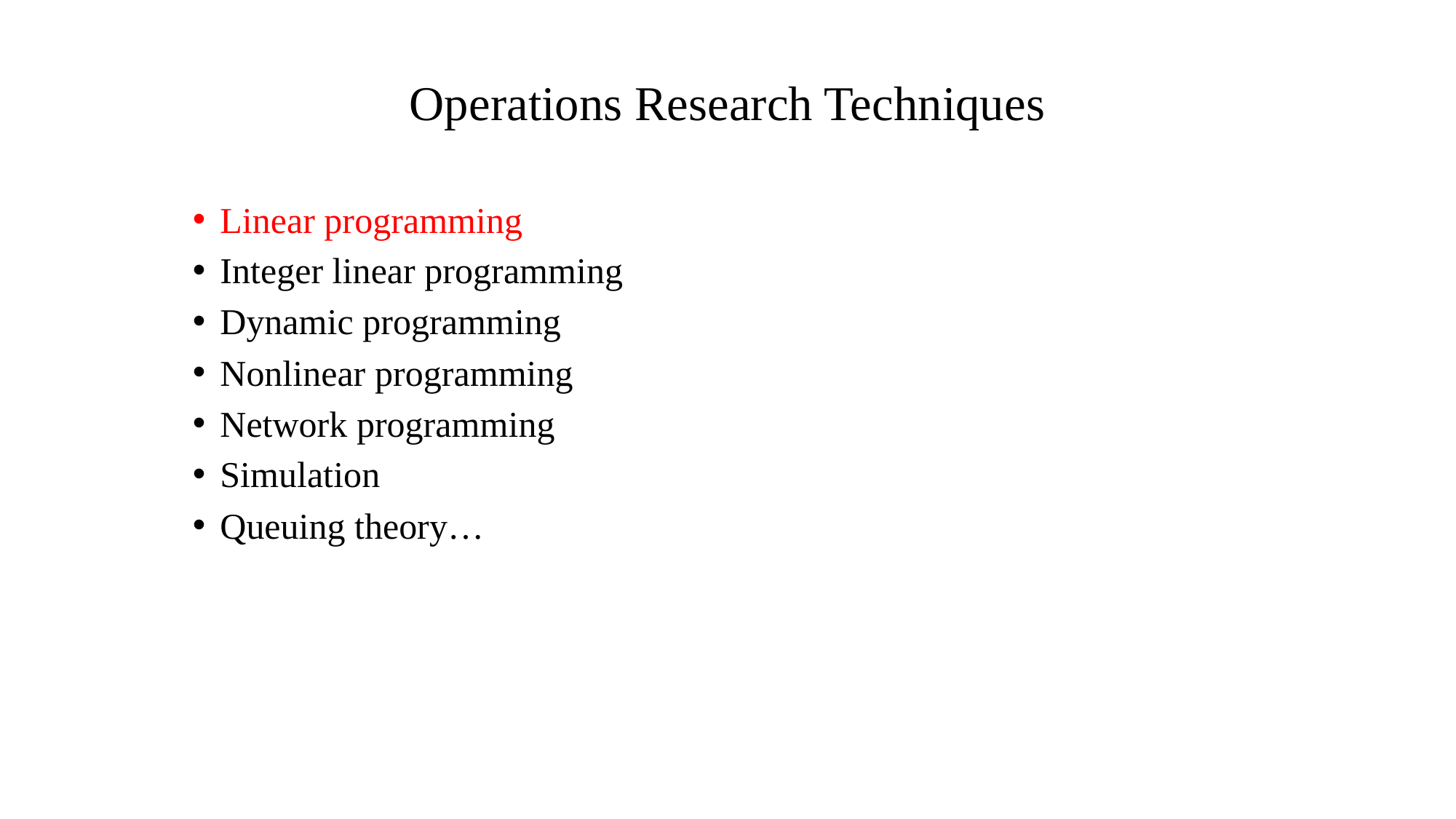

# Operations Research Techniques
Linear programming
Integer linear programming
Dynamic programming
Nonlinear programming
Network programming
Simulation
Queuing theory…